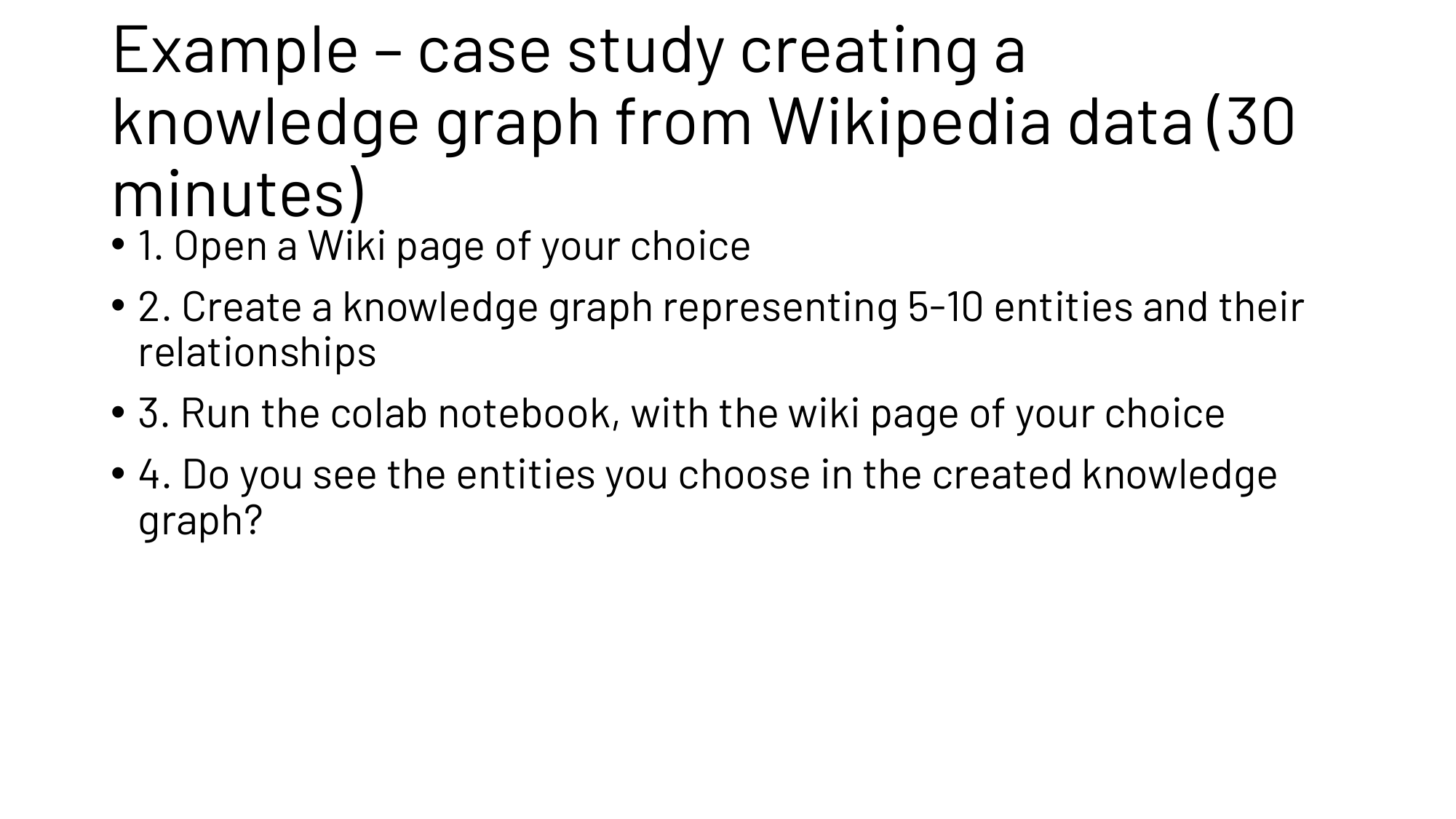

# Example – case study creating a knowledge graph from Wikipedia data (30 minutes)
1. Open a Wiki page of your choice
2. Create a knowledge graph representing 5-10 entities and their relationships
3. Run the colab notebook, with the wiki page of your choice
4. Do you see the entities you choose in the created knowledge graph?